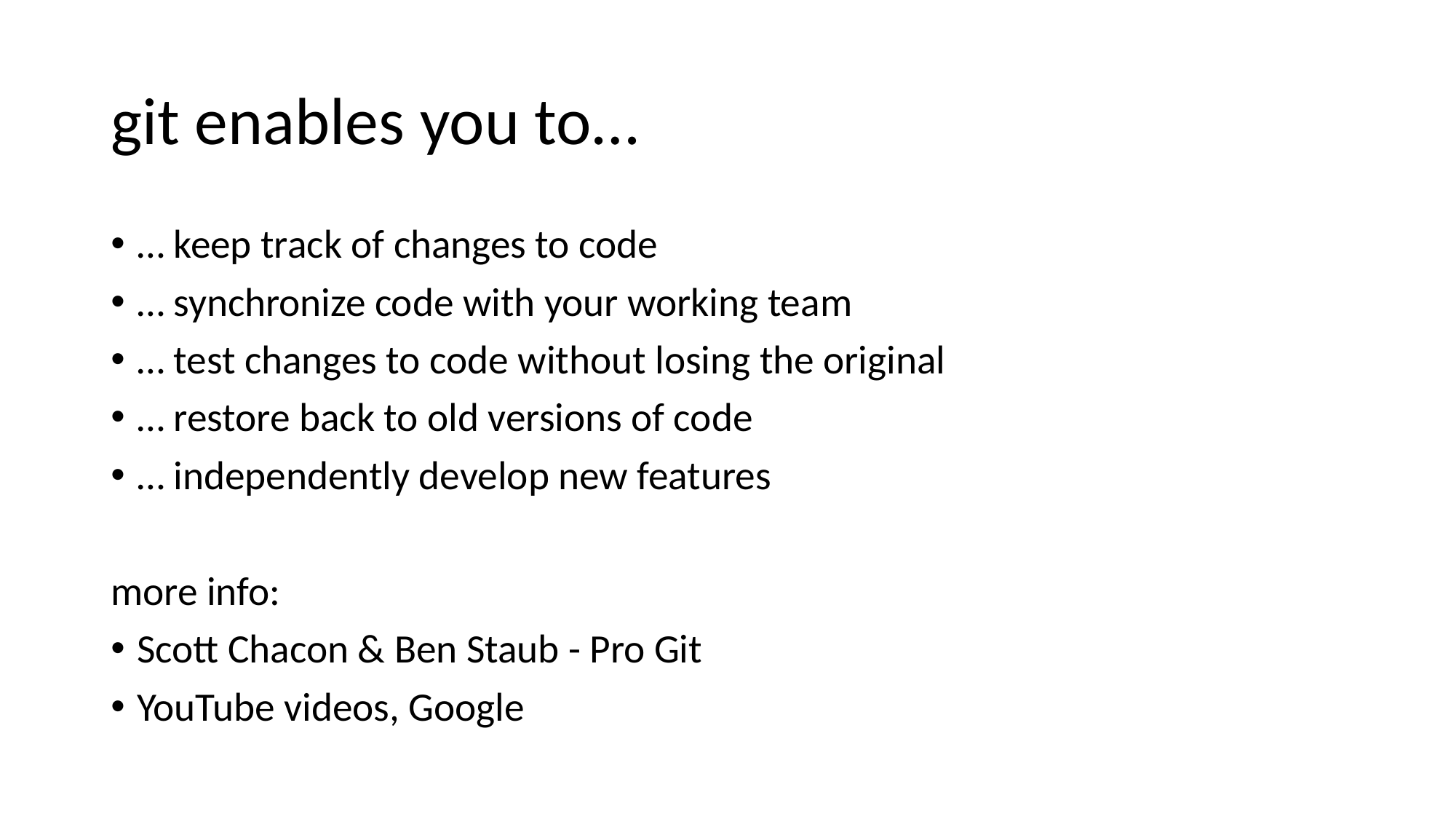

# git enables you to…
… keep track of changes to code
… synchronize code with your working team
… test changes to code without losing the original
… restore back to old versions of code
… independently develop new features

more info:
Scott Chacon & Ben Staub - Pro Git
YouTube videos, Google